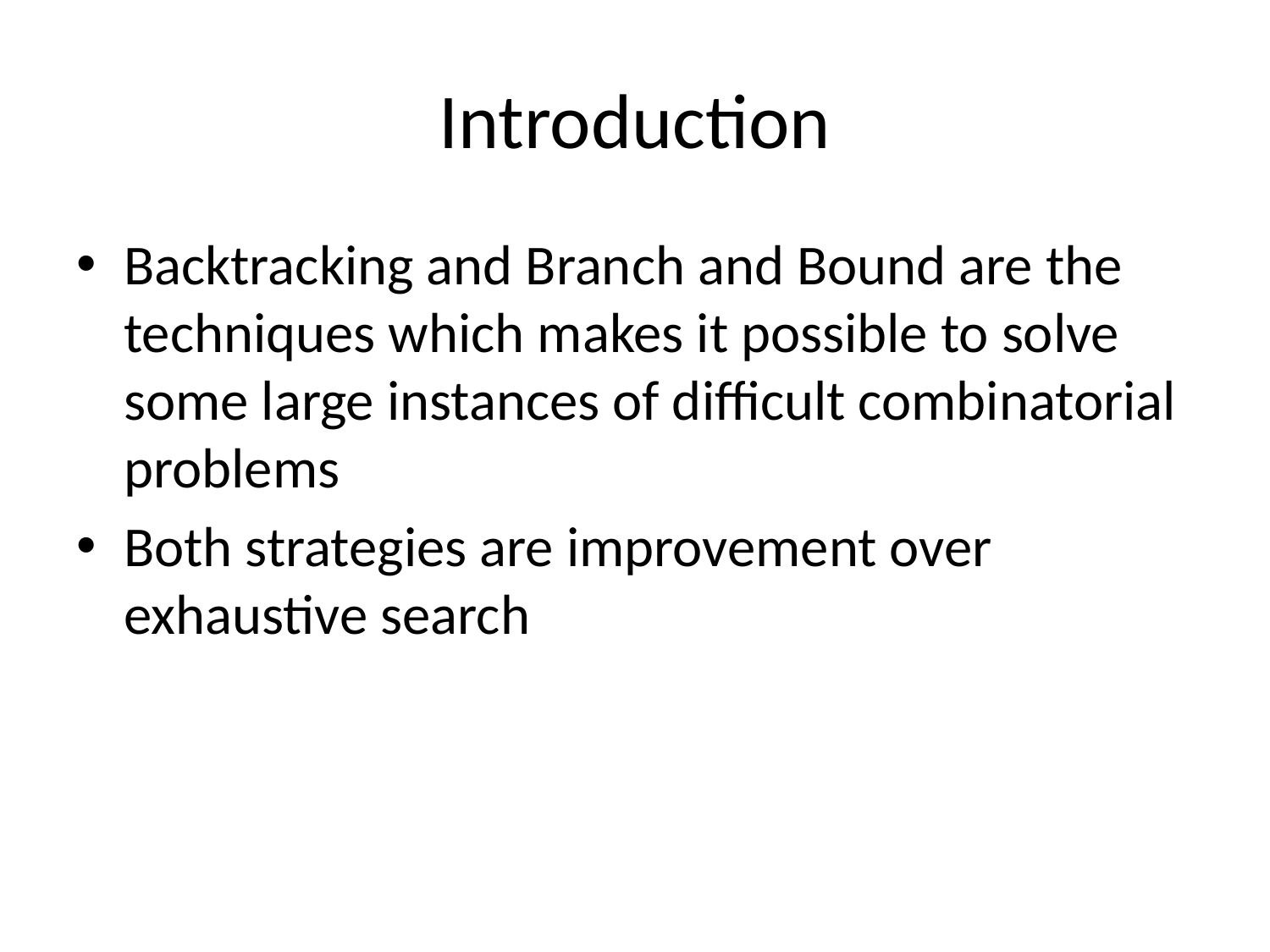

# Introduction
Backtracking and Branch and Bound are the techniques which makes it possible to solve some large instances of difficult combinatorial problems
Both strategies are improvement over exhaustive search